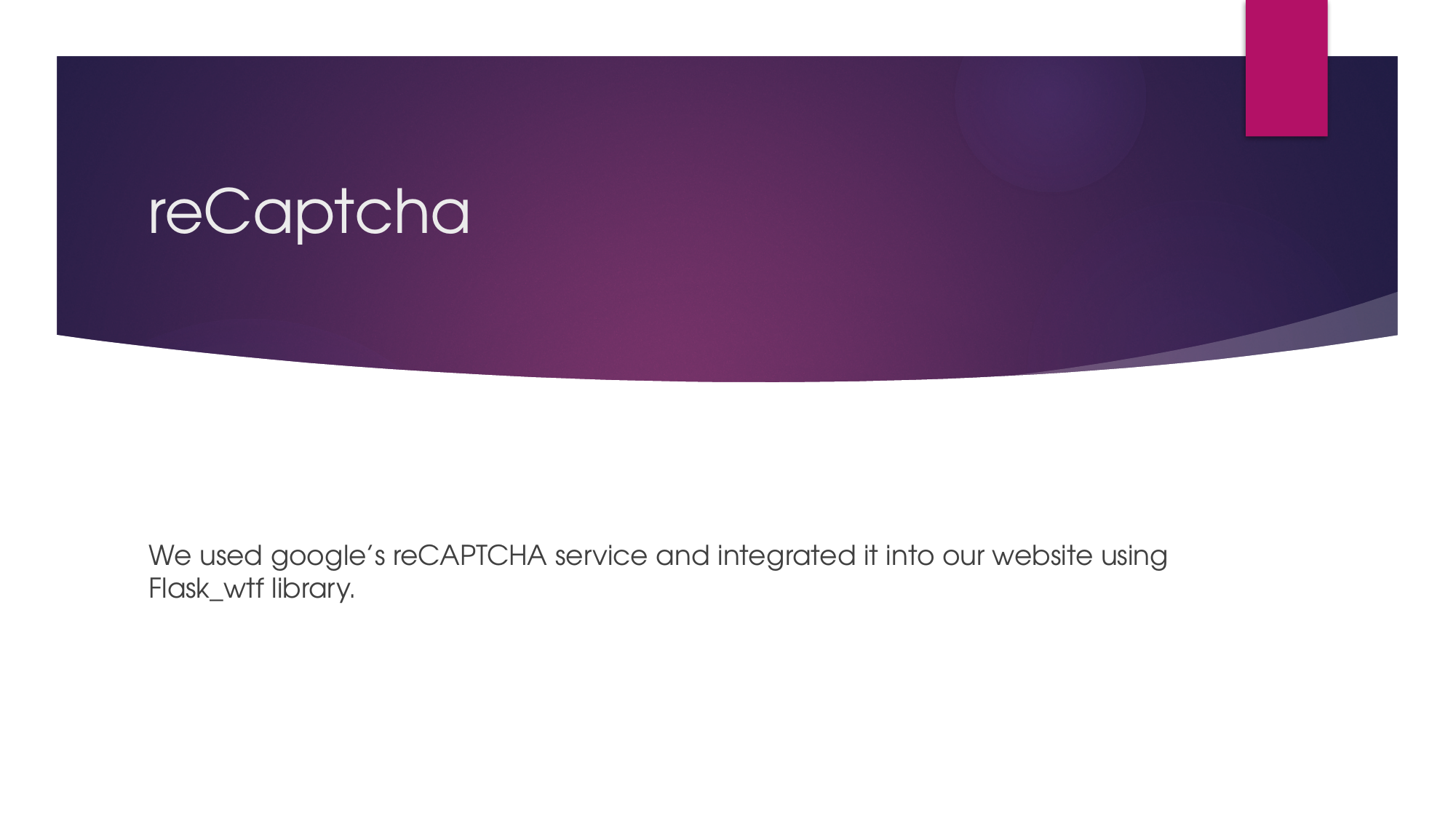

# reCaptcha
We used google’s reCAPTCHA service and integrated it into our website using Flask_wtf library.